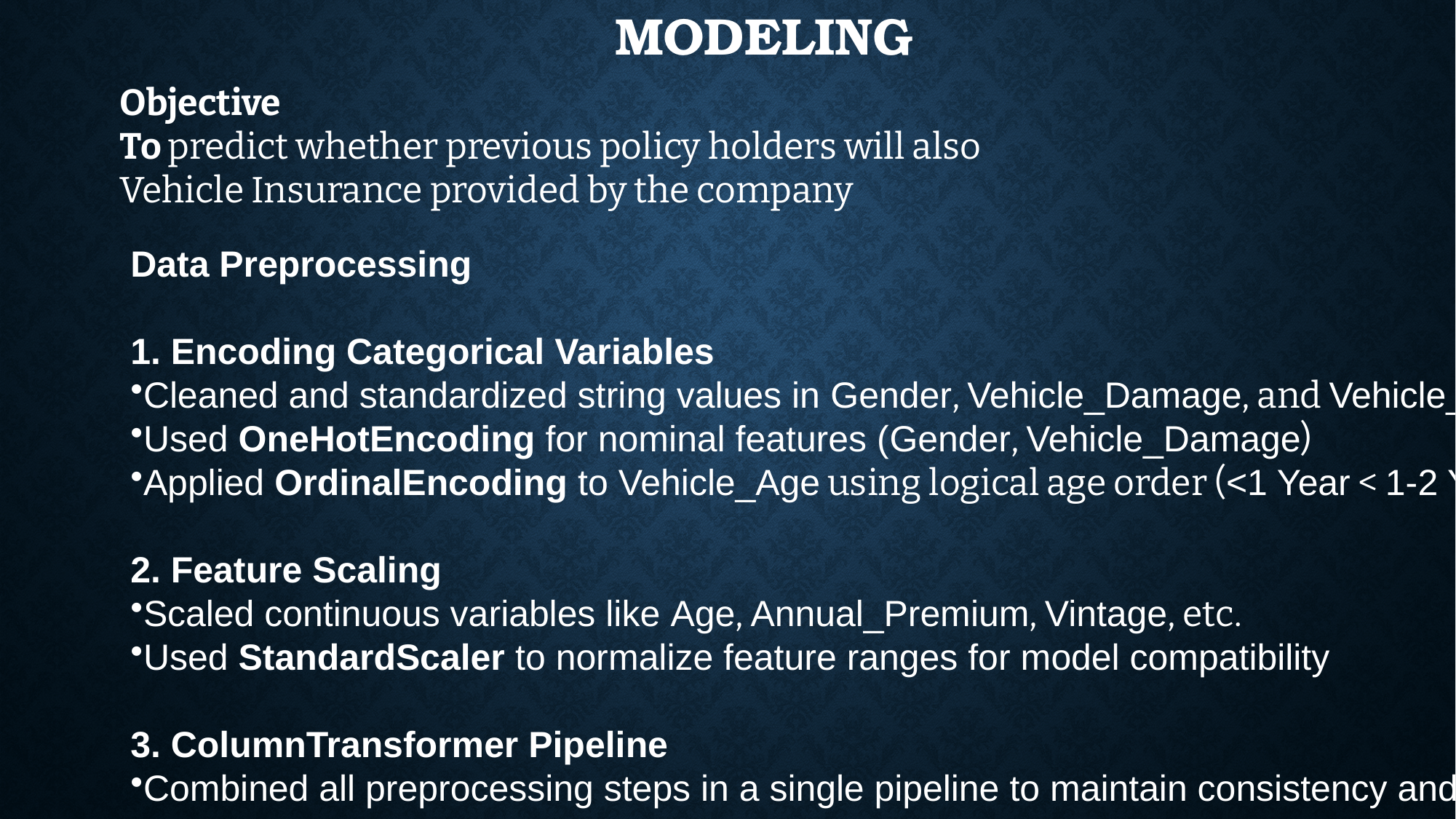

# MOdeling
Objective
To predict whether previous policy holders will also Vehicle Insurance provided by the company
Data Preprocessing

1. Encoding Categorical Variables
Cleaned and standardized string values in Gender, Vehicle_Damage, and Vehicle_Age
Used OneHotEncoding for nominal features (Gender, Vehicle_Damage)
Applied OrdinalEncoding to Vehicle_Age using logical age order (<1 Year < 1-2 Year < >2 Years)

2. Feature Scaling
Scaled continuous variables like Age, Annual_Premium, Vintage, etc.
Used StandardScaler to normalize feature ranges for model compatibility

3. ColumnTransformer Pipeline
Combined all preprocessing steps in a single pipeline to maintain consistency and reduce data leakage